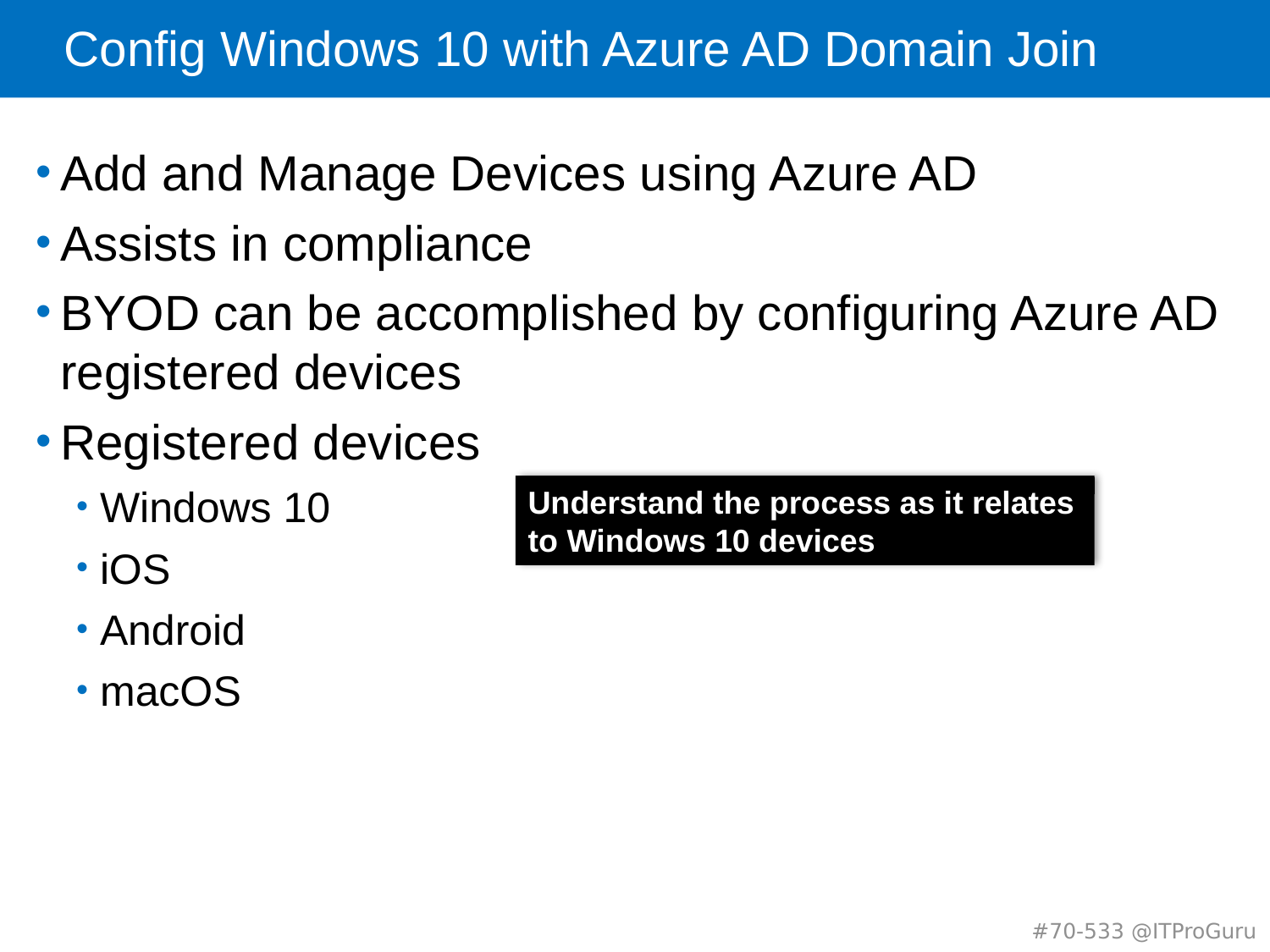

# Config Windows 10 with Azure AD Domain Join
Add and Manage Devices using Azure AD
Assists in compliance
BYOD can be accomplished by configuring Azure AD registered devices
Registered devices
Windows 10
iOS
Android
macOS

Understand the process as it relates to Windows 10 devices